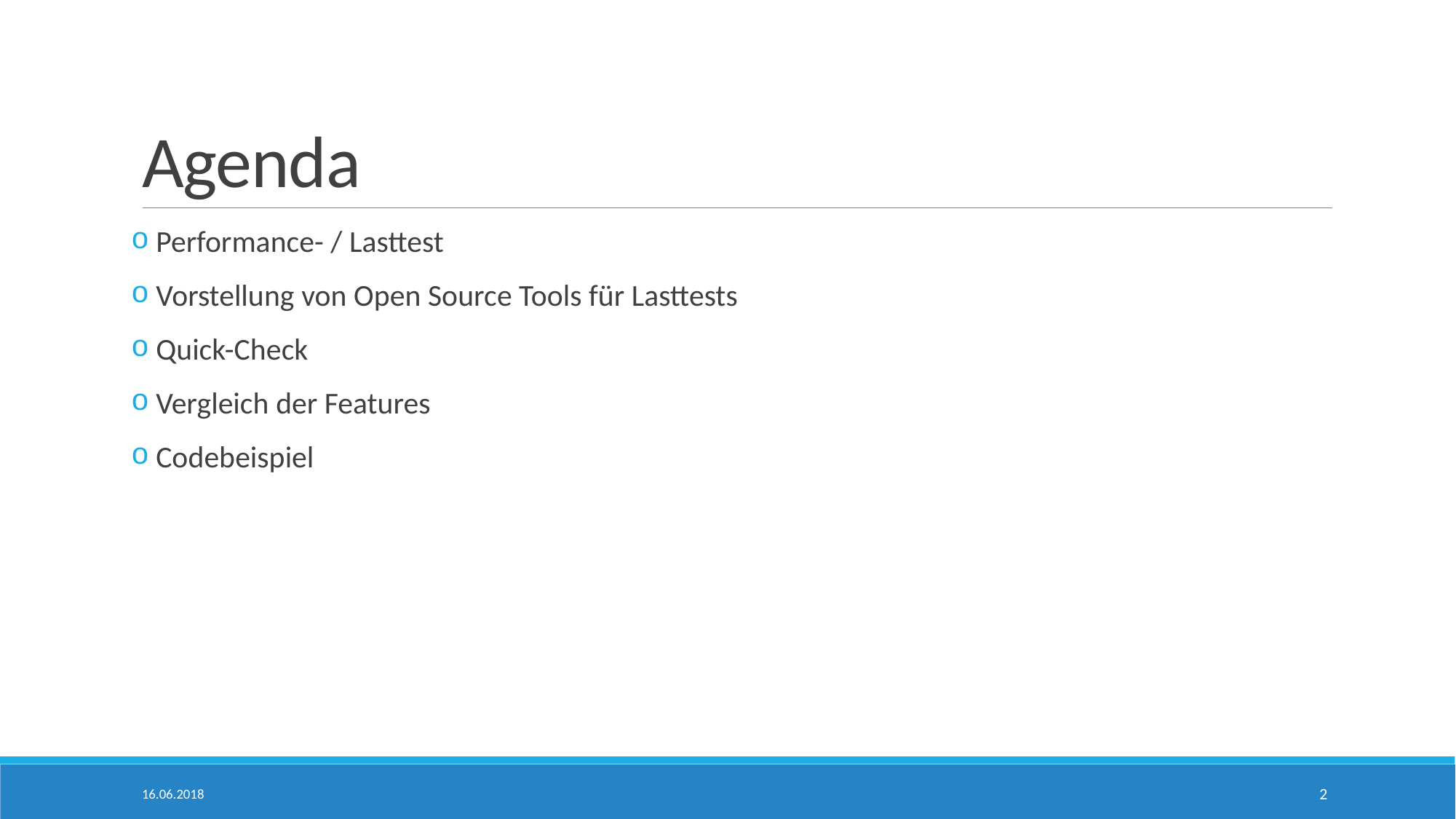

# Agenda
 Performance- / Lasttest
 Vorstellung von Open Source Tools für Lasttests
 Quick-Check
 Vergleich der Features
 Codebeispiel
16.06.2018
2